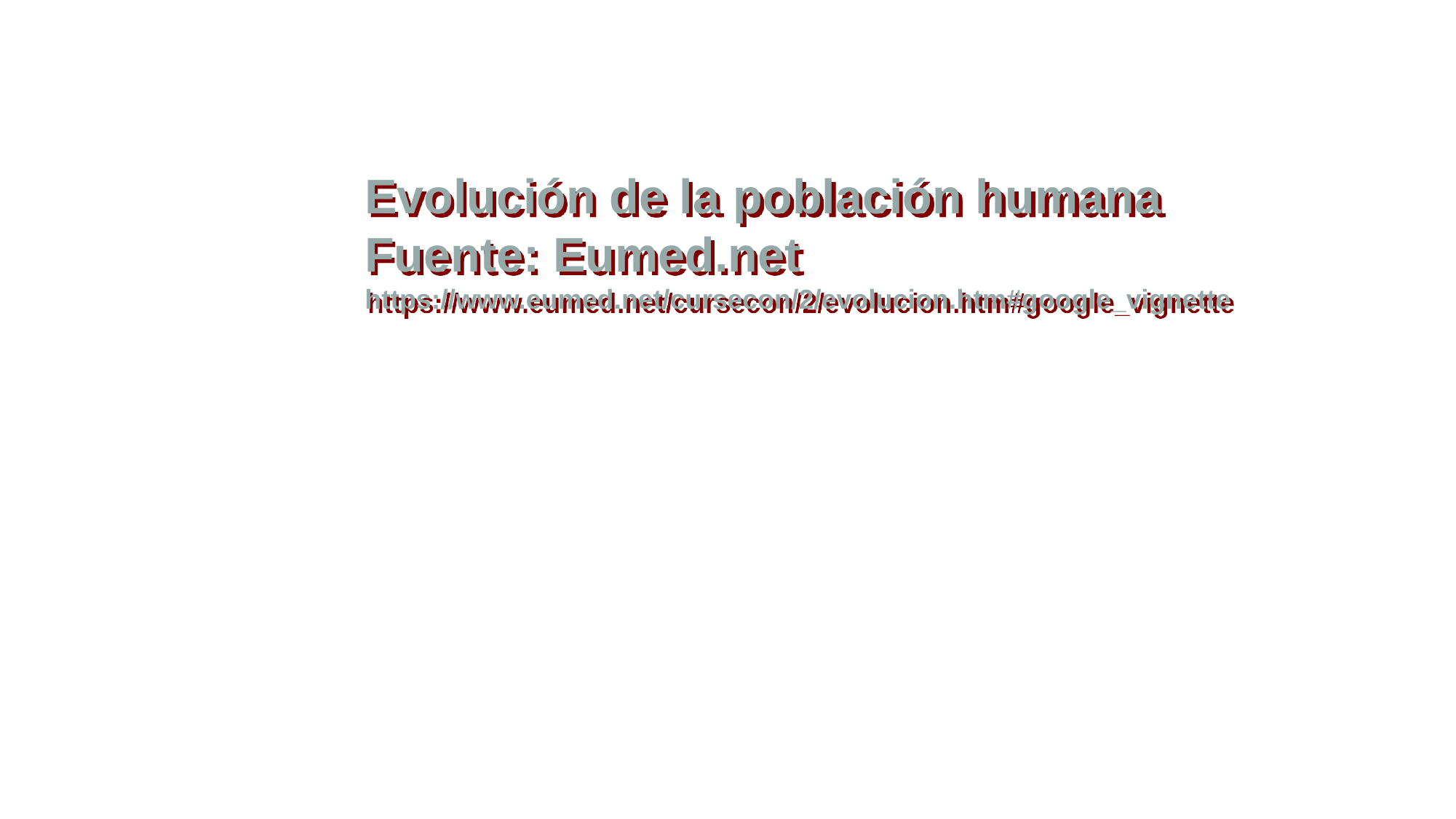

Evolución de la población humana
Fuente: Eumed.net
https://www.eumed.net/cursecon/2/evolucion.htm#google_vignette